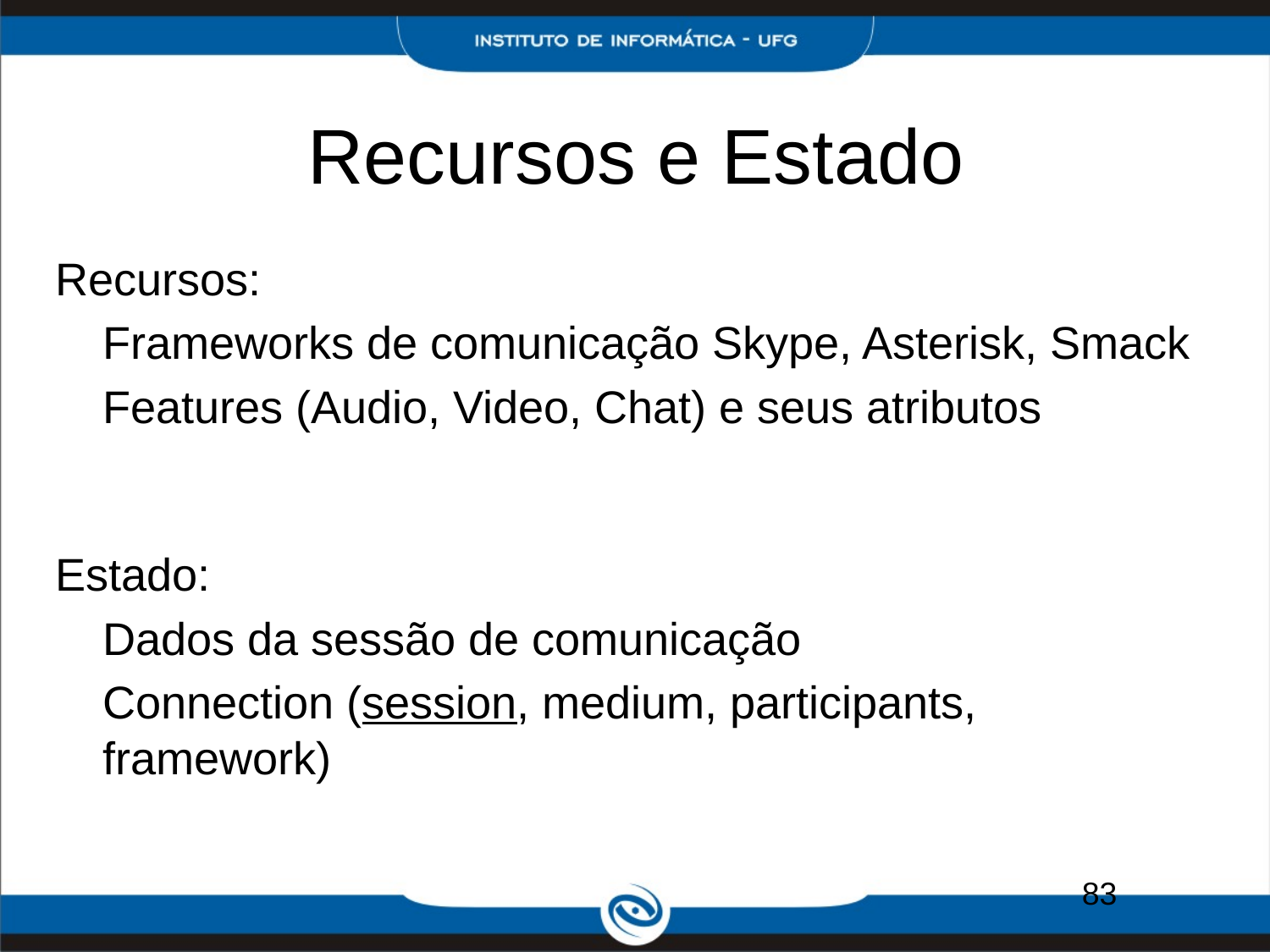

# Recursos e Estado
Recursos:
	Frameworks de comunicação Skype, Asterisk, Smack
	Features (Audio, Video, Chat) e seus atributos

Estado:
	Dados da sessão de comunicação
	Connection (session, medium, participants, framework)